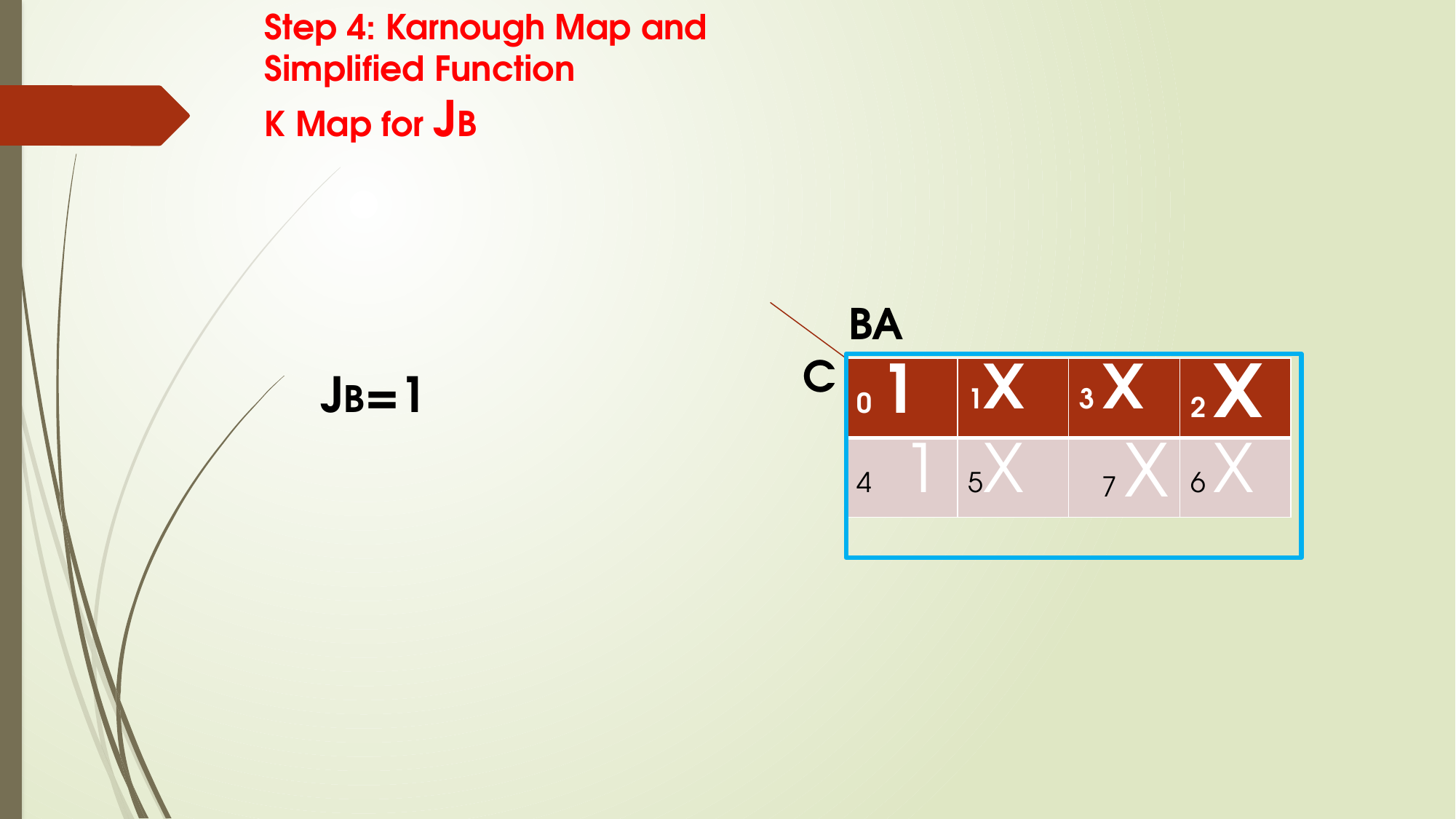

# Step 4: Karnough Map and Simplified Function K Map for JB
BA
C

JB=1
| 0 1 | 1X | 3 X | 2 X |
| --- | --- | --- | --- |
| 4 1 | 5X | 7 X | 6 X |